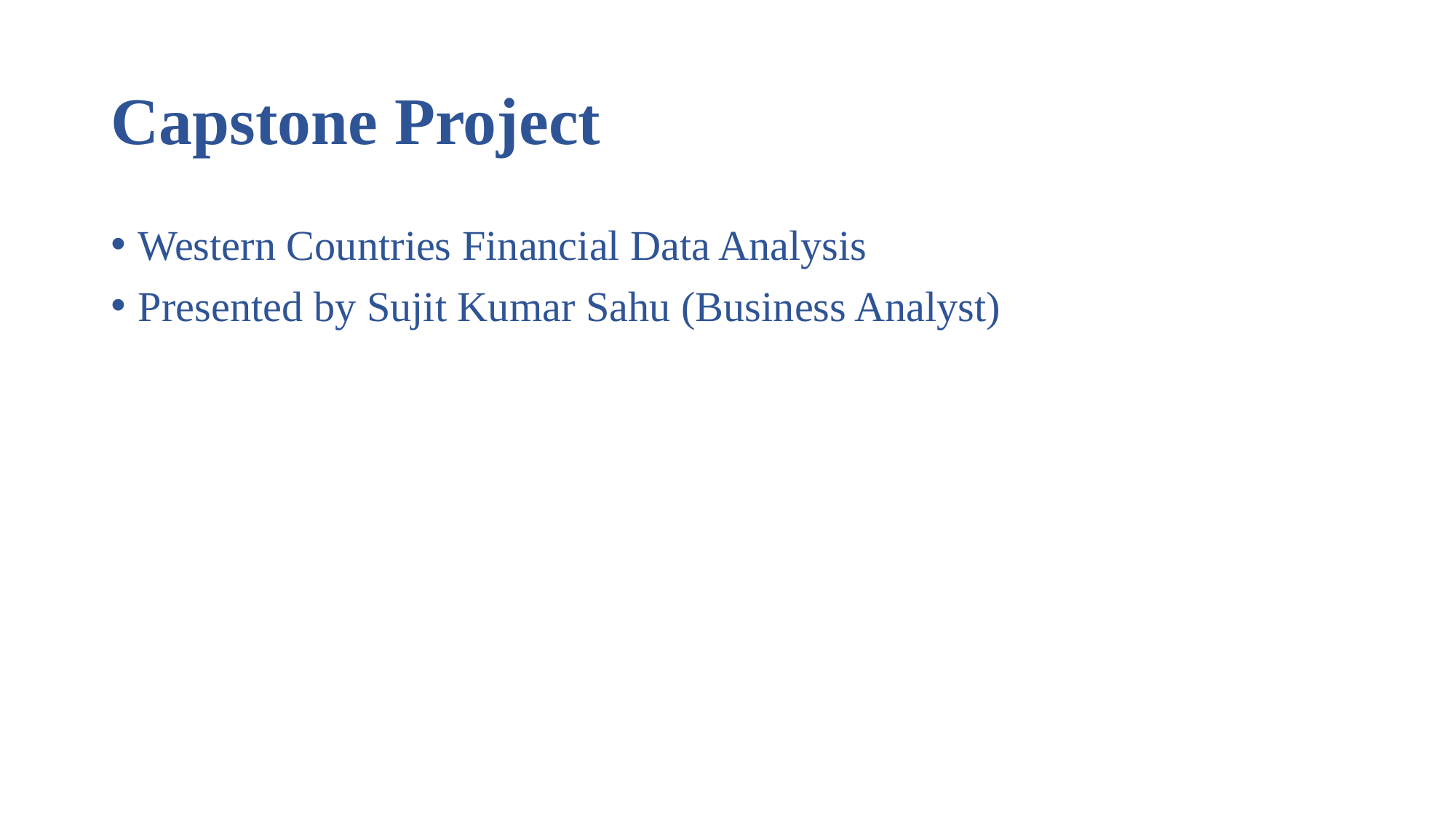

# Capstone Project
Western Countries Financial Data Analysis
Presented by Sujit Kumar Sahu (Business Analyst)